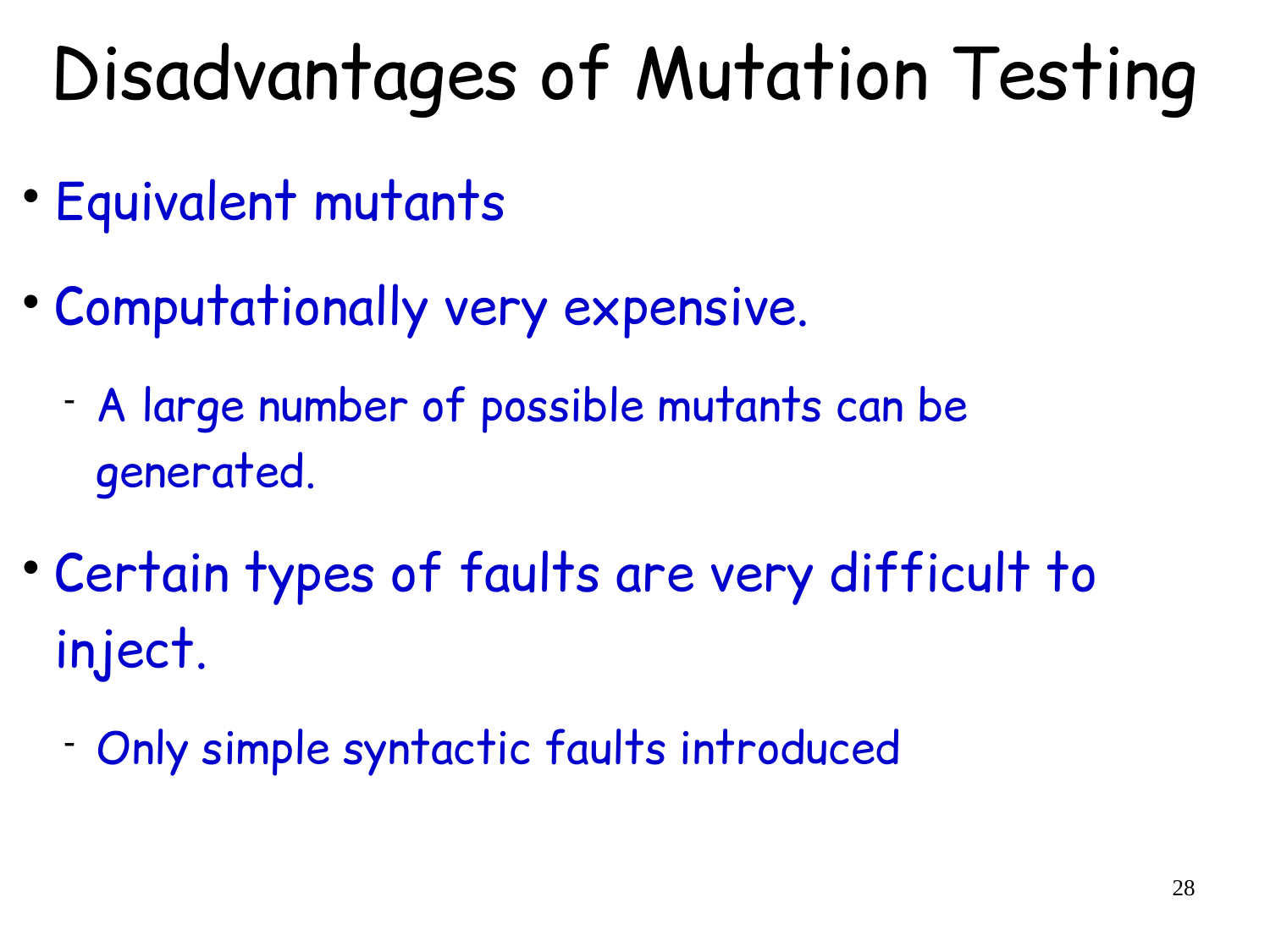

# Disadvantages of Mutation Testing
Equivalent mutants
Computationally very expensive.
A large number of possible mutants can be generated.
Certain types of faults are very difficult to inject.
Only simple syntactic faults introduced